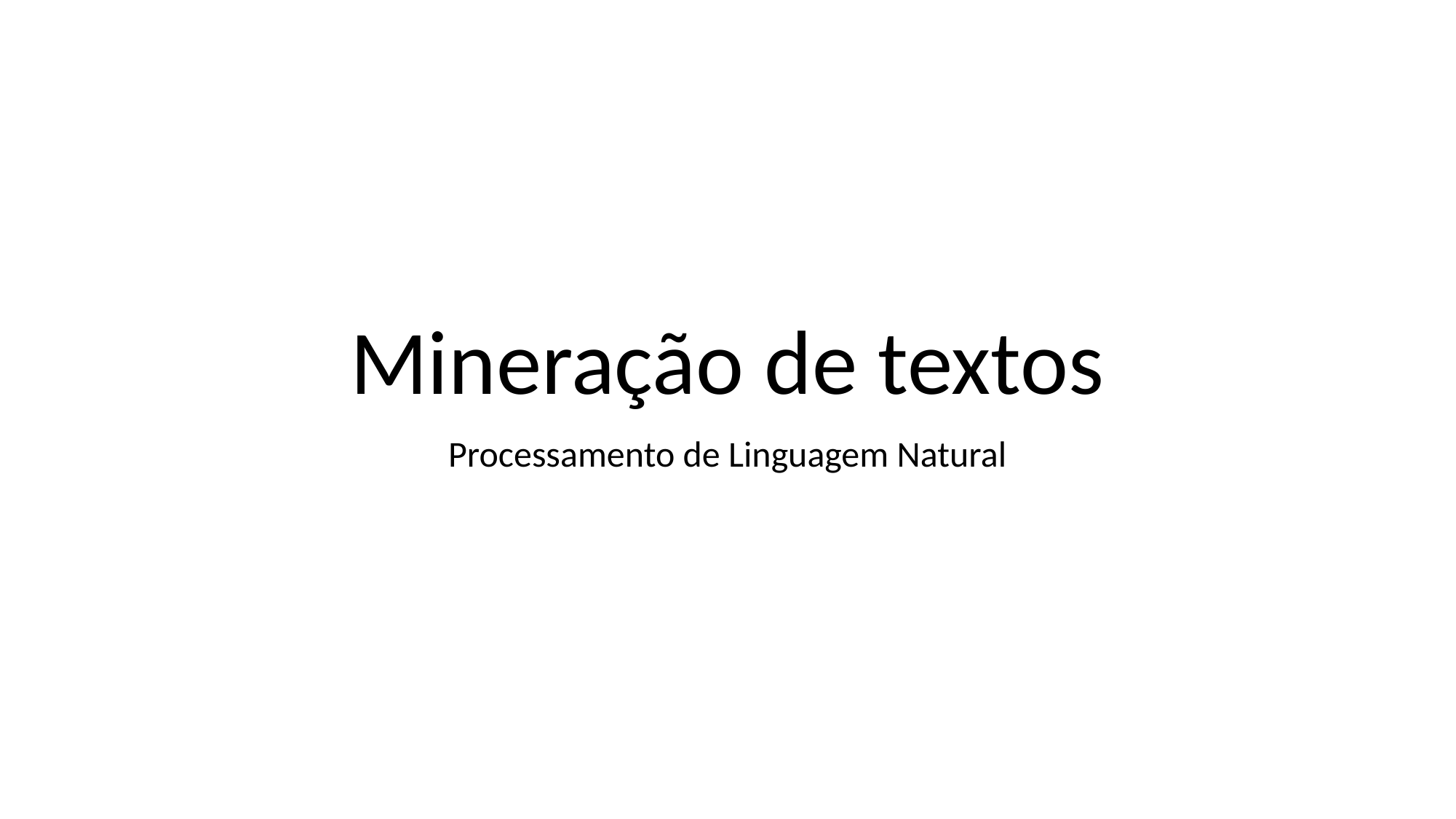

# Mineração de textos
Processamento de Linguagem Natural